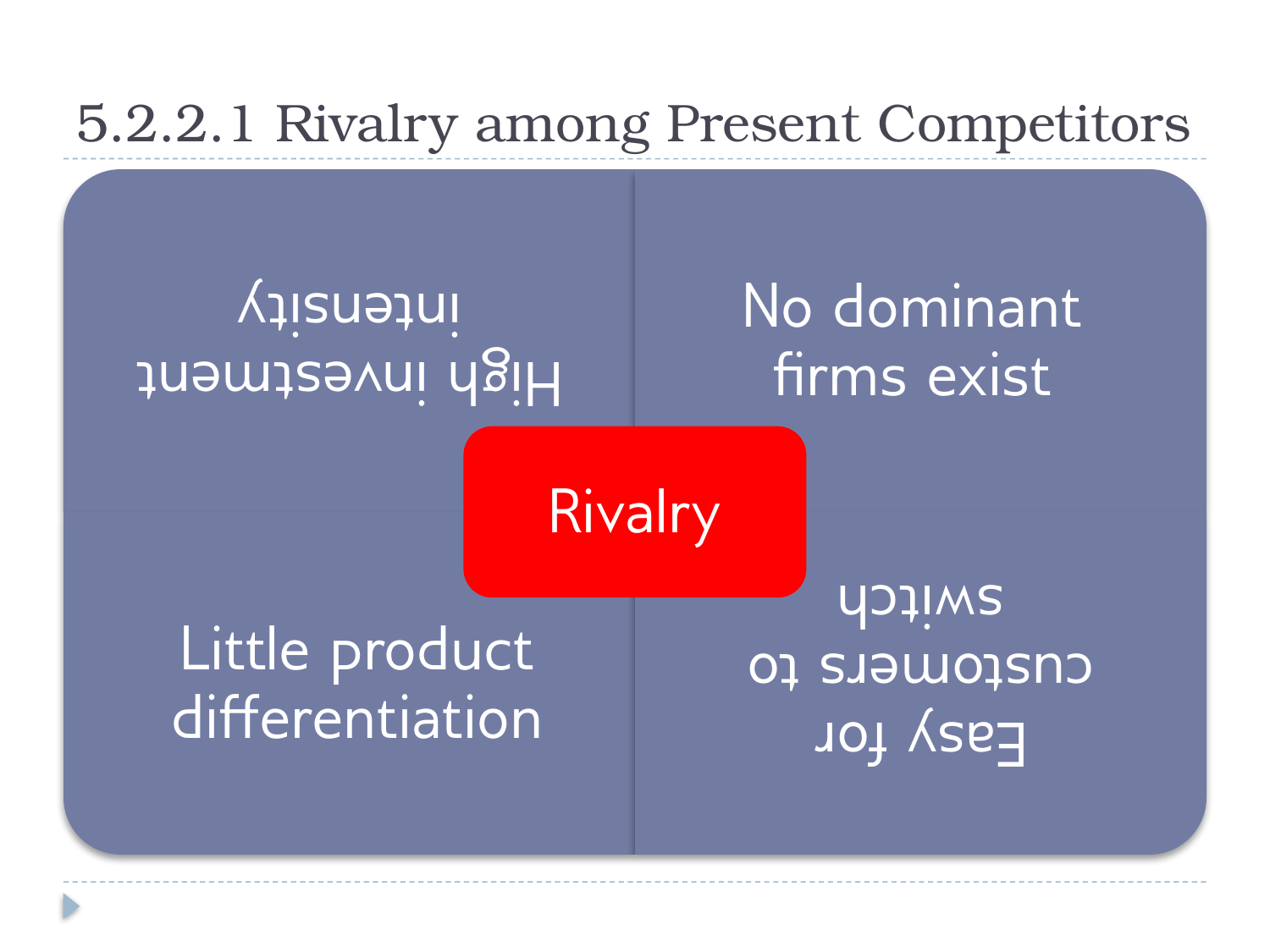

# 5.2.2.1 Rivalry among Present Competitors
High investment intensity
No dominant firms exist
Little product differentiation
Easy for customers to switch
Rivalry